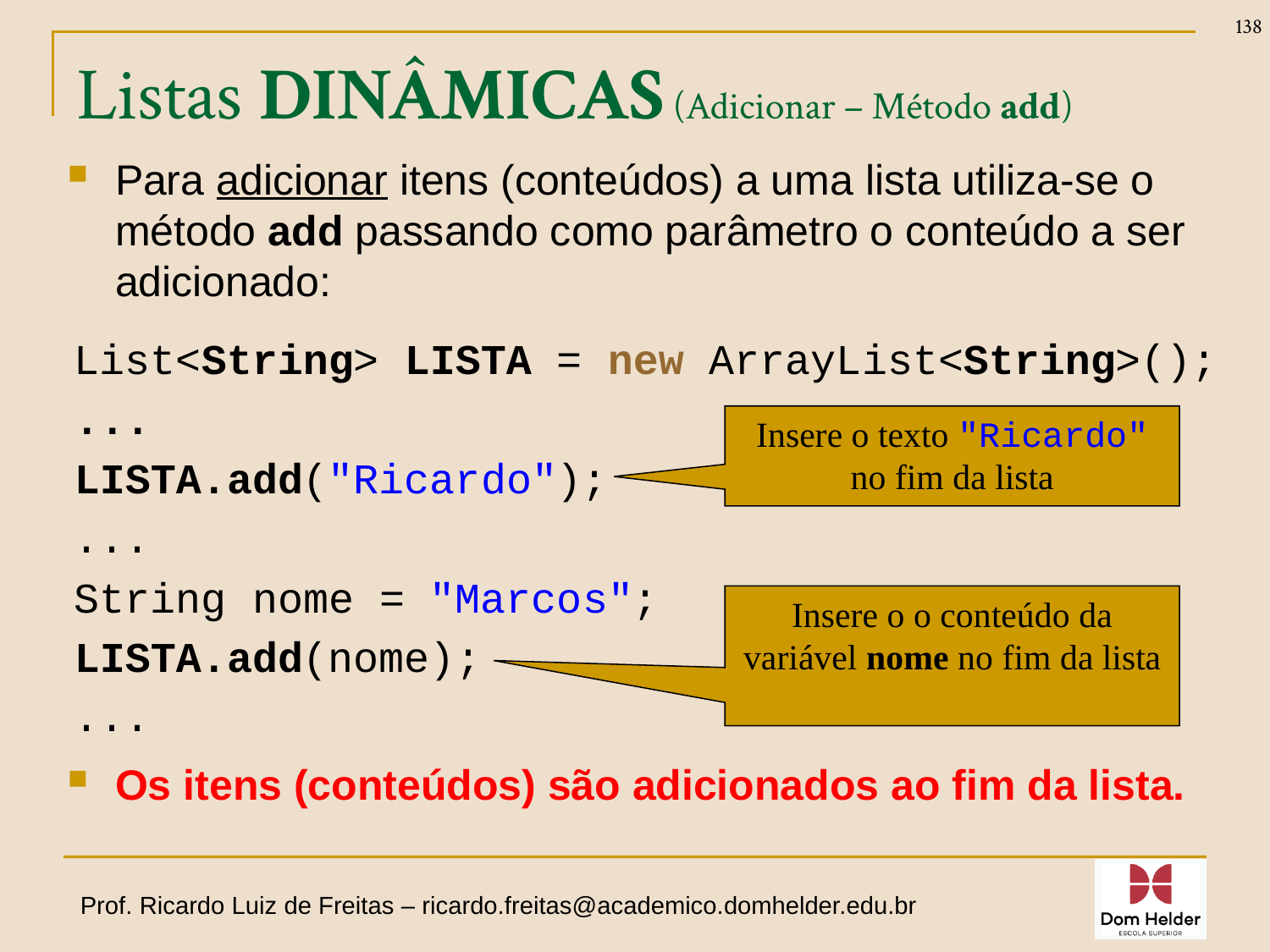

138
# Listas DINÂMICAS (Adicionar – Método add)
Para adicionar itens (conteúdos) a uma lista utiliza-se o método add passando como parâmetro o conteúdo a ser adicionado:

Os itens (conteúdos) são adicionados ao fim da lista.
List<String> LISTA = new ArrayList<String>();
...
LISTA.add("Ricardo");
...
String nome = "Marcos";
LISTA.add(nome);
...
Insere o texto "Ricardo" no fim da lista
Insere o o conteúdo da variável nome no fim da lista